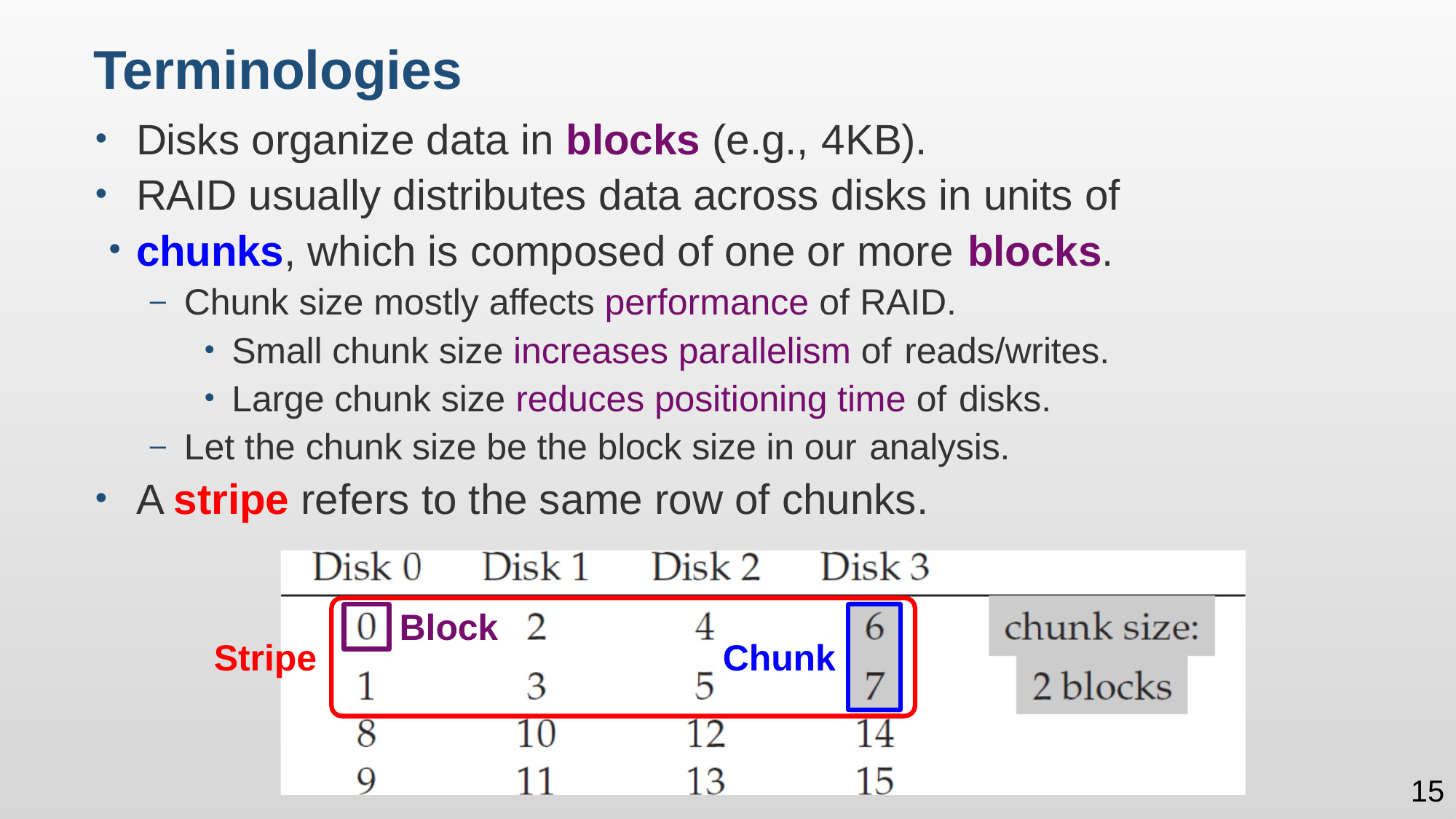

Terminologies
Disks organize data in blocks (e.g., 4KB).
RAID usually distributes data across disks in units of
chunks, which is composed of one or more blocks.
Chunk size mostly affects performance of RAID.
Small chunk size increases parallelism of reads/writes.
Large chunk size reduces positioning time of disks.
Let the chunk size be the block size in our analysis.
A stripe refers to the same row of chunks.

Block

Stripe
Chunk
15